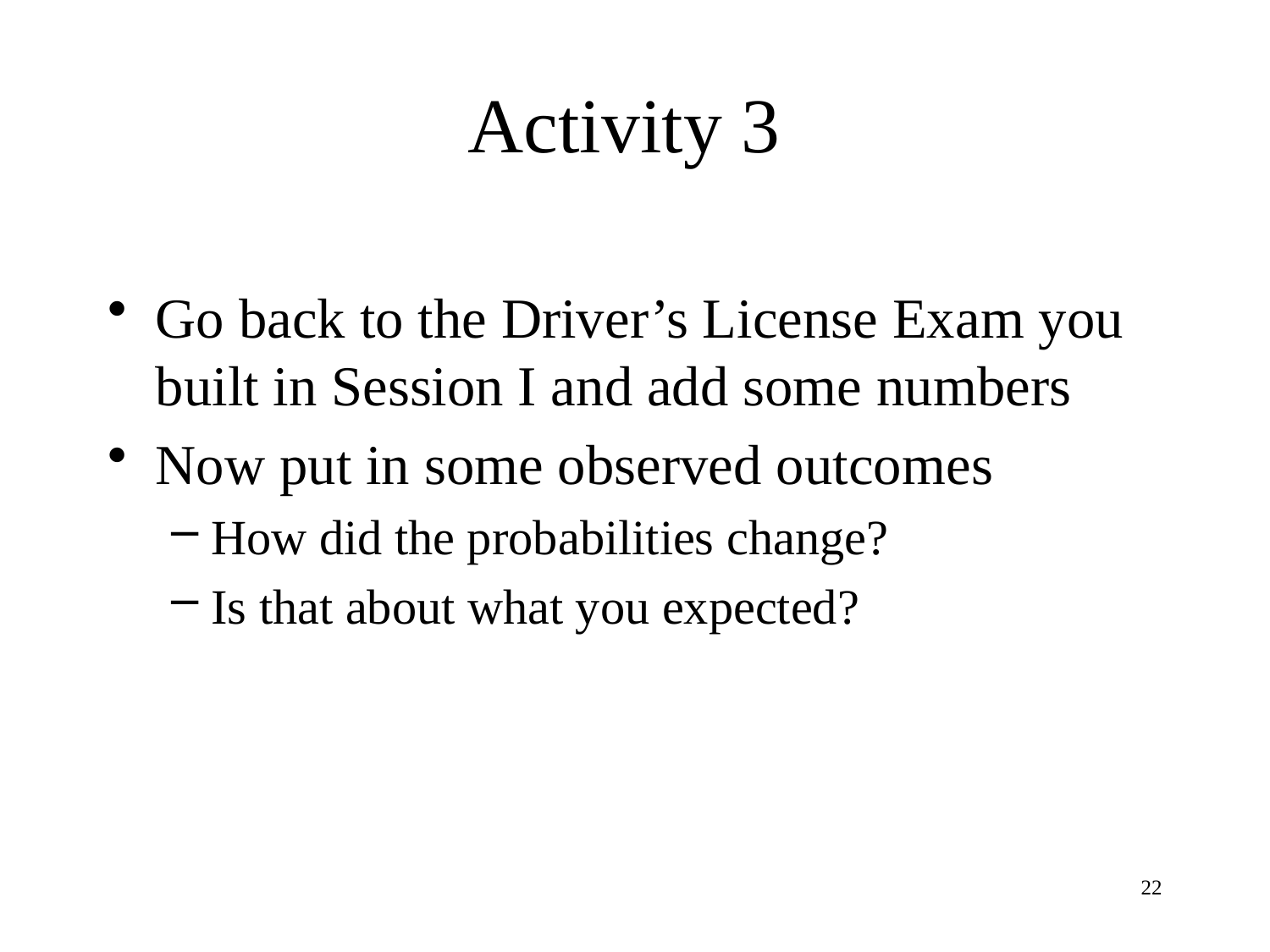

# Activity 3
Go back to the Driver’s License Exam you built in Session I and add some numbers
Now put in some observed outcomes
How did the probabilities change?
Is that about what you expected?
22